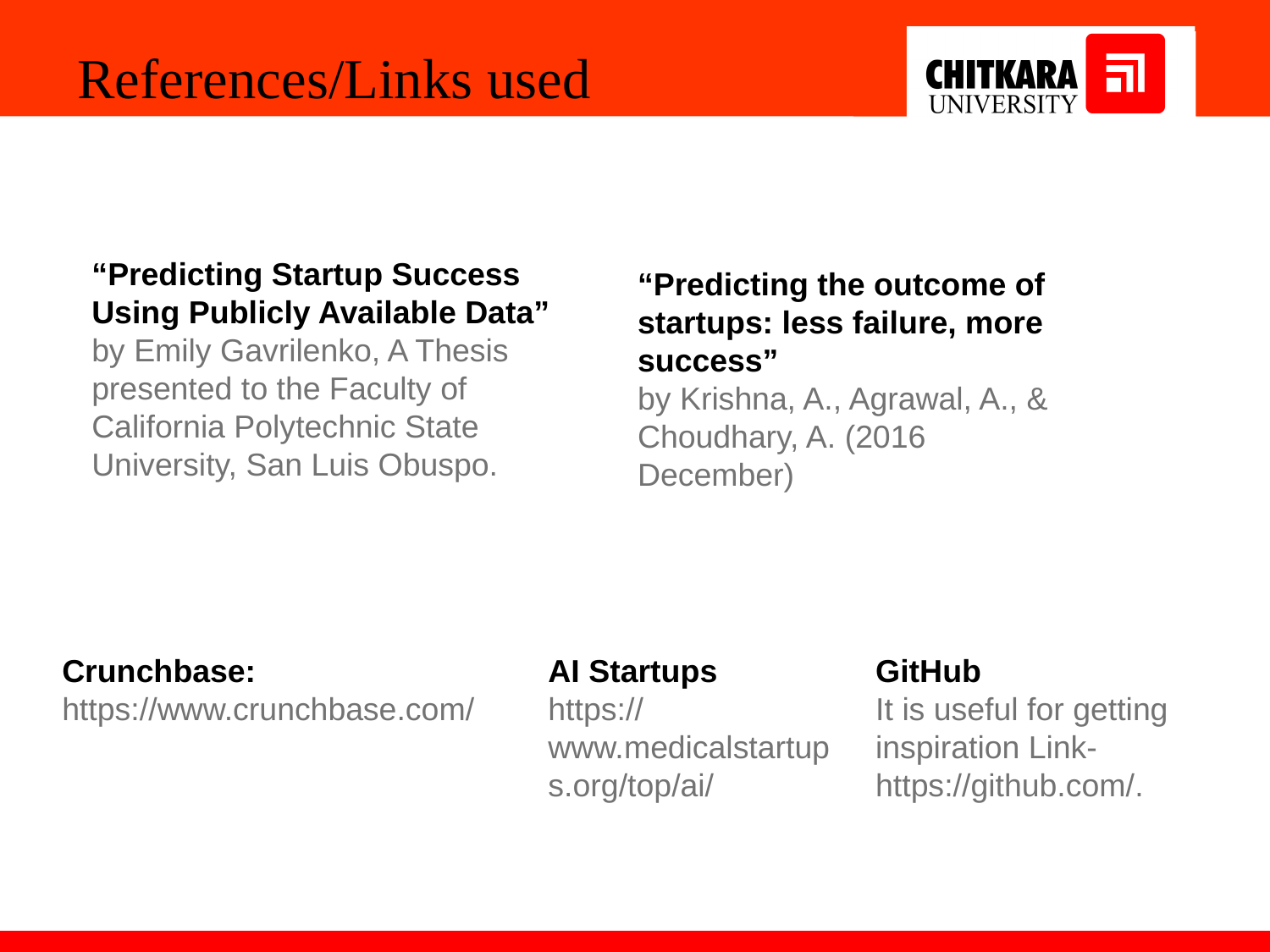

References/Links used
“Predicting Startup Success Using Publicly Available Data”
by Emily Gavrilenko, A Thesis presented to the Faculty of California Polytechnic State University, San Luis Obuspo.

“Predicting the outcome of startups: less failure, more success”
by Krishna, A., Agrawal, A., & Choudhary, A. (2016 December)

Crunchbase:
https://www.crunchbase.com/
AI Startups
https://www.medicalstartups.org/top/ai/
GitHub
It is useful for getting inspiration Link- https://github.com/.